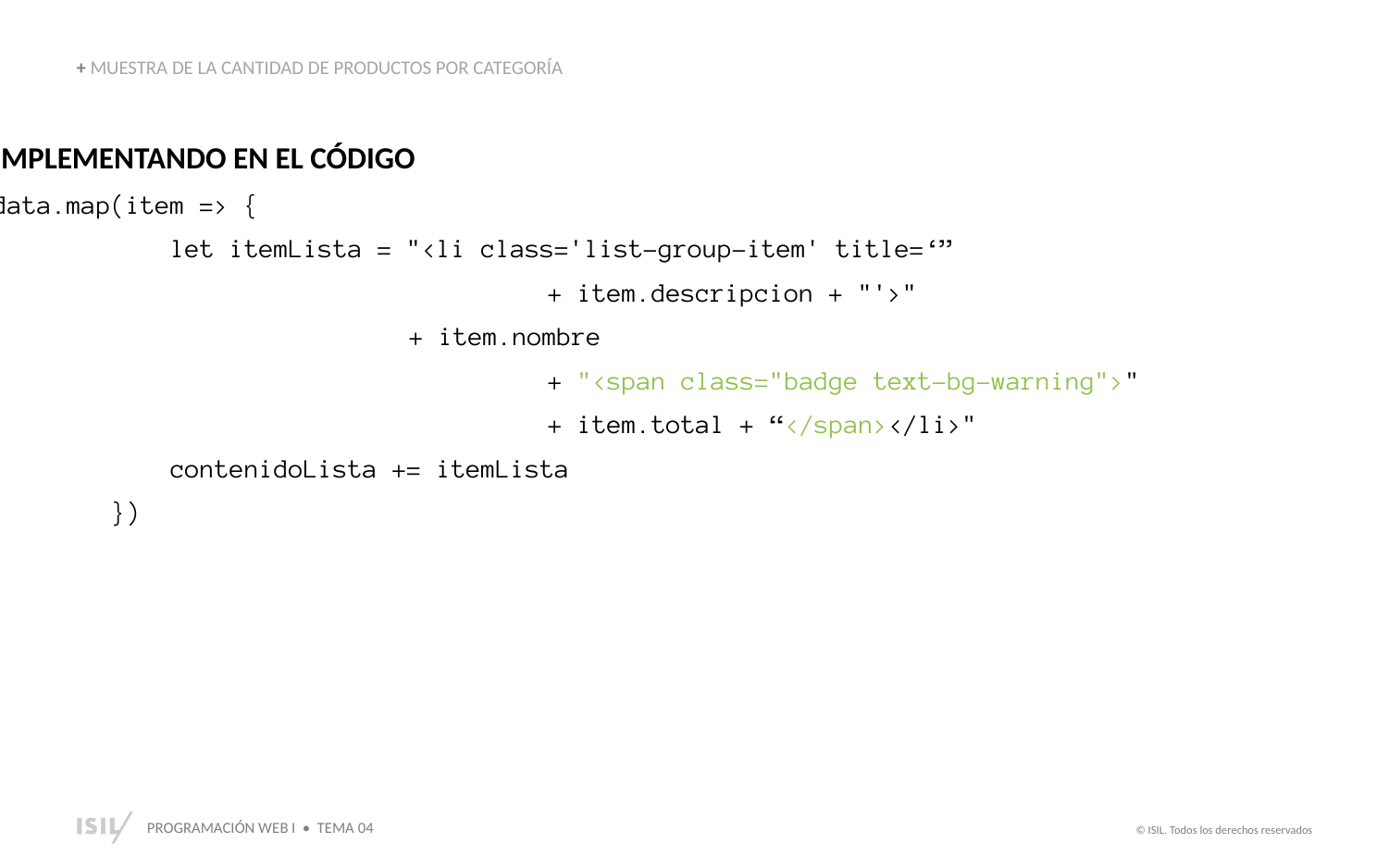

+ MUESTRA DE LA CANTIDAD DE PRODUCTOS POR CATEGORÍA
IMPLEMENTANDO EN EL CÓDIGO
data.map(item => {
            let itemLista = "<li class='list-group-item' title=‘”
				+ item.descripcion + "'>"
                		+ item.nombre
				+ "<span class="badge text-bg-warning">"
				+ item.total + “</span></li>"
            contenidoLista += itemLista
        })